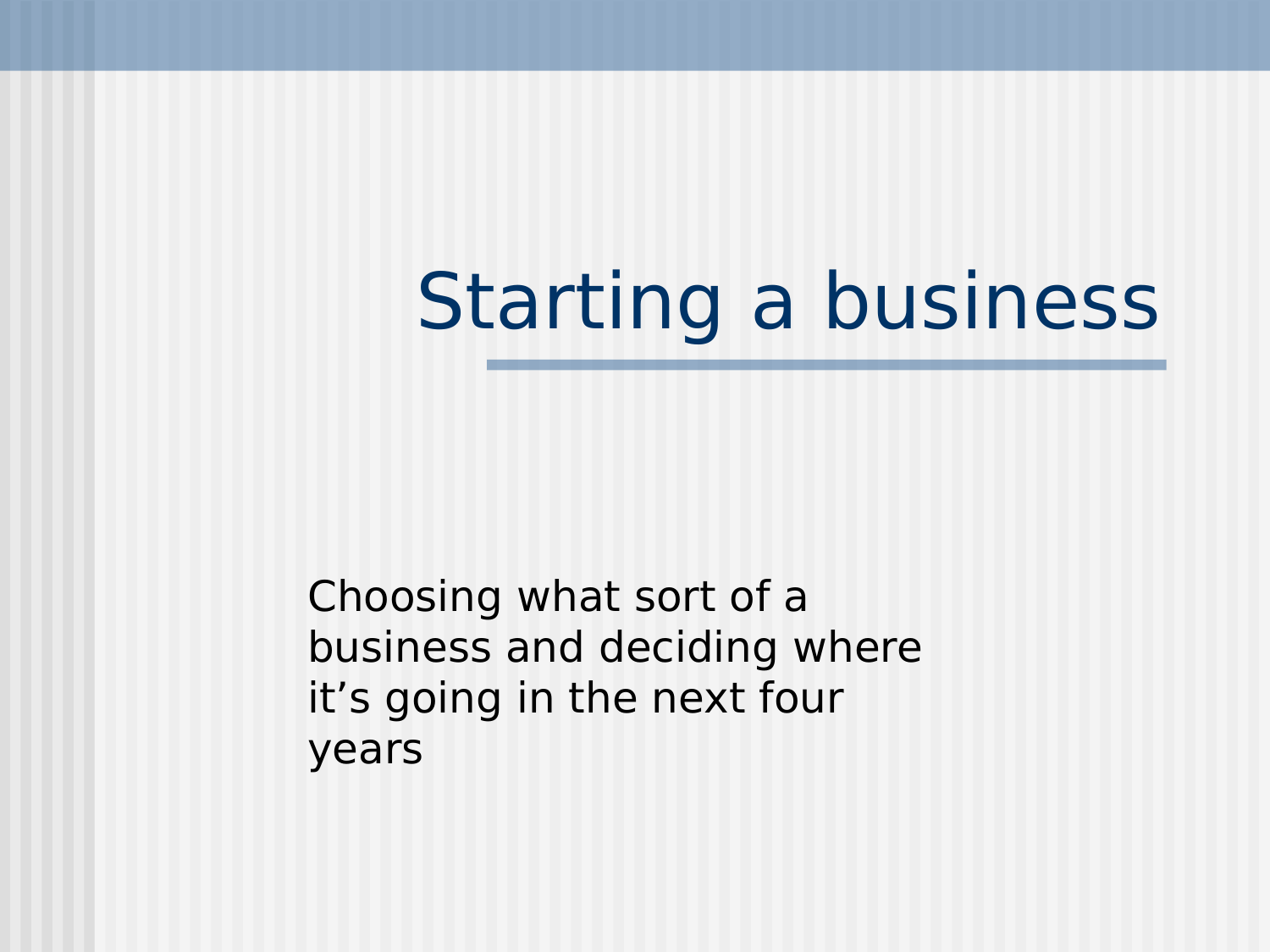

# Starting a business
Choosing what sort of a business and deciding where it’s going in the next four years